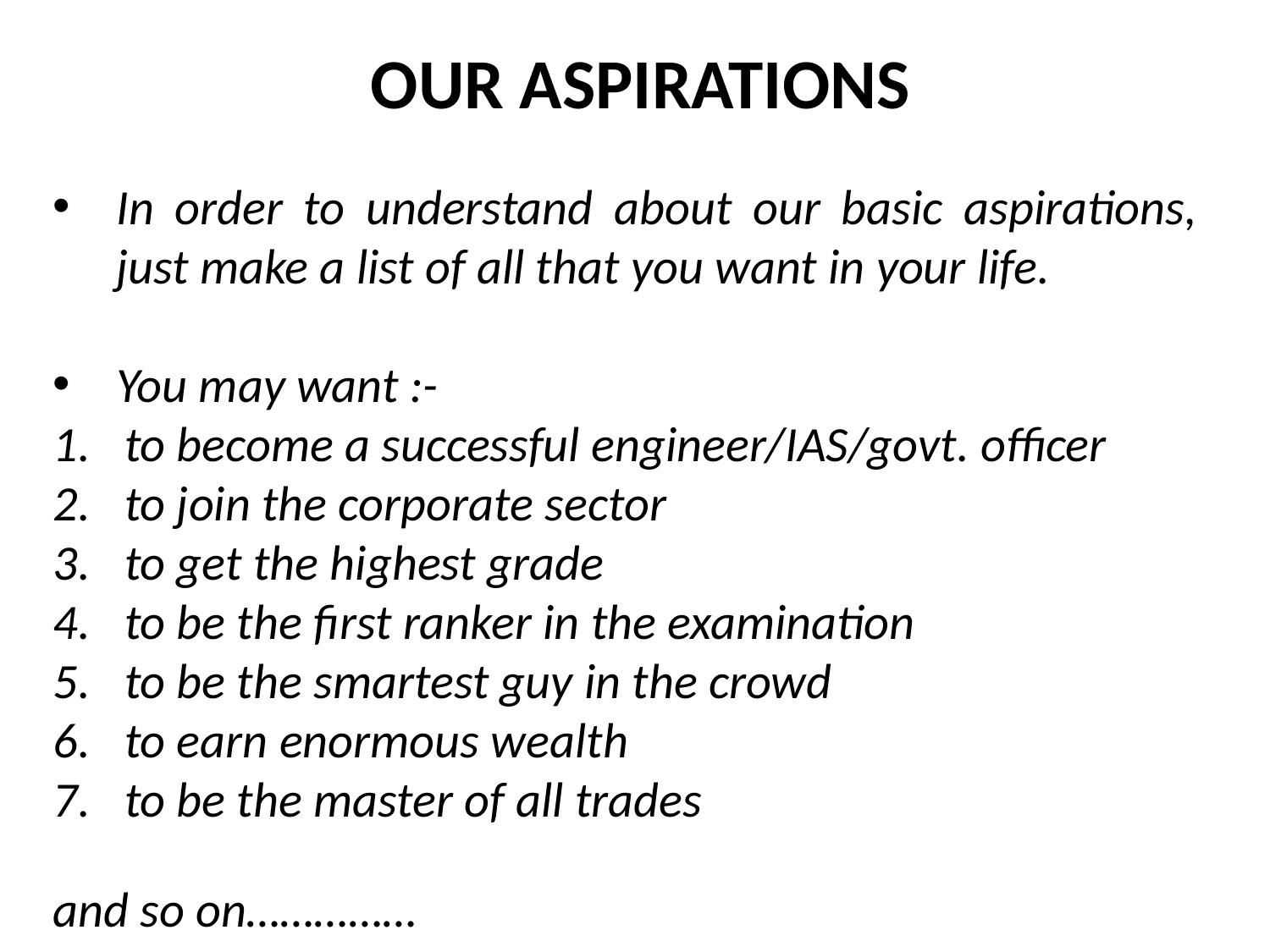

OUR ASPIRATIONS
In order to understand about our basic aspirations, just make a list of all that you want in your life.

You may want :-
to become a successful engineer/IAS/govt. officer
to join the corporate sector
to get the highest grade
to be the first ranker in the examination
to be the smartest guy in the crowd
to earn enormous wealth
to be the master of all trades

and so on……………